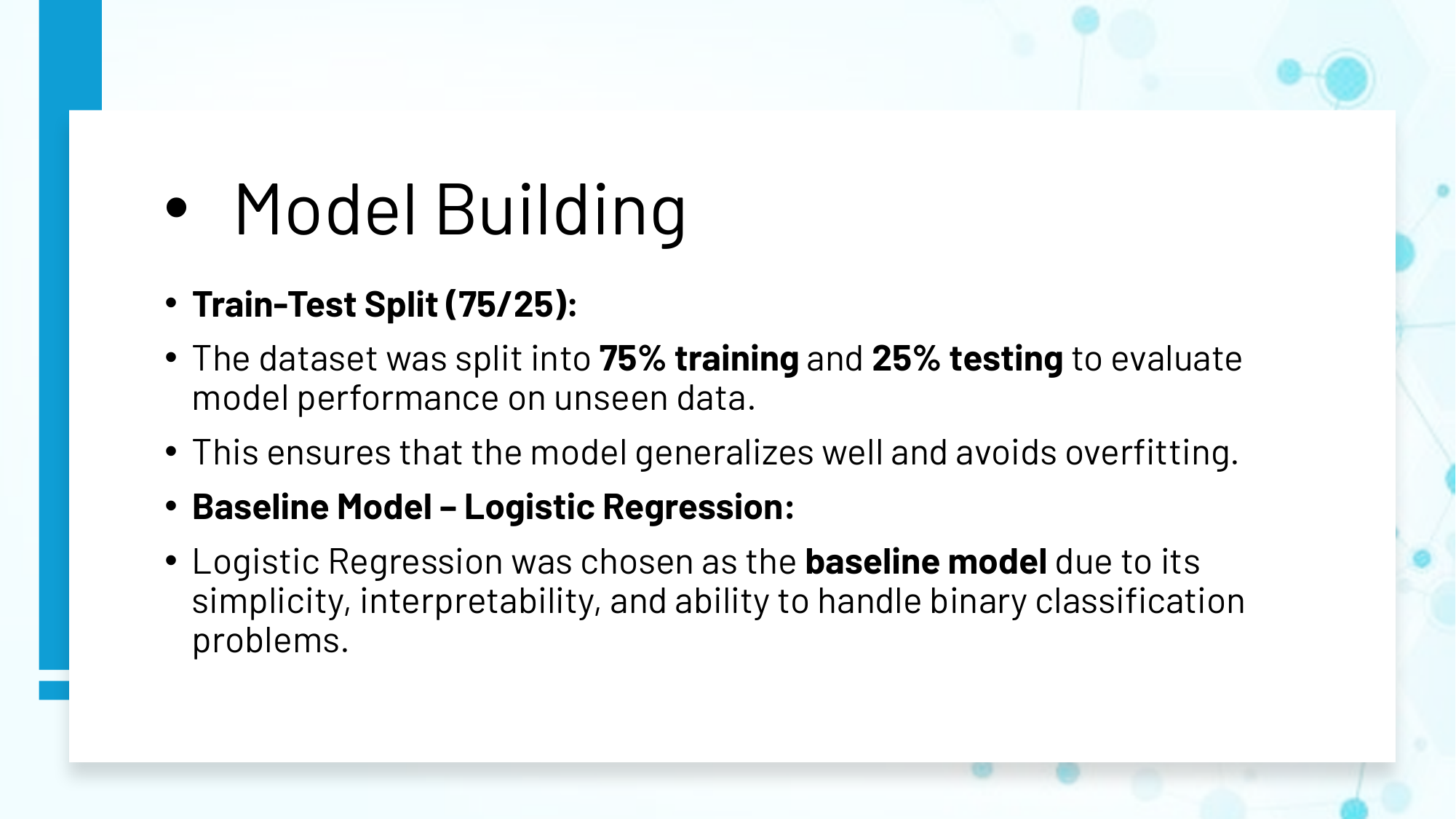

# Model Building
Train-Test Split (75/25):
The dataset was split into 75% training and 25% testing to evaluate model performance on unseen data.
This ensures that the model generalizes well and avoids overfitting.
Baseline Model – Logistic Regression:
Logistic Regression was chosen as the baseline model due to its simplicity, interpretability, and ability to handle binary classification problems.